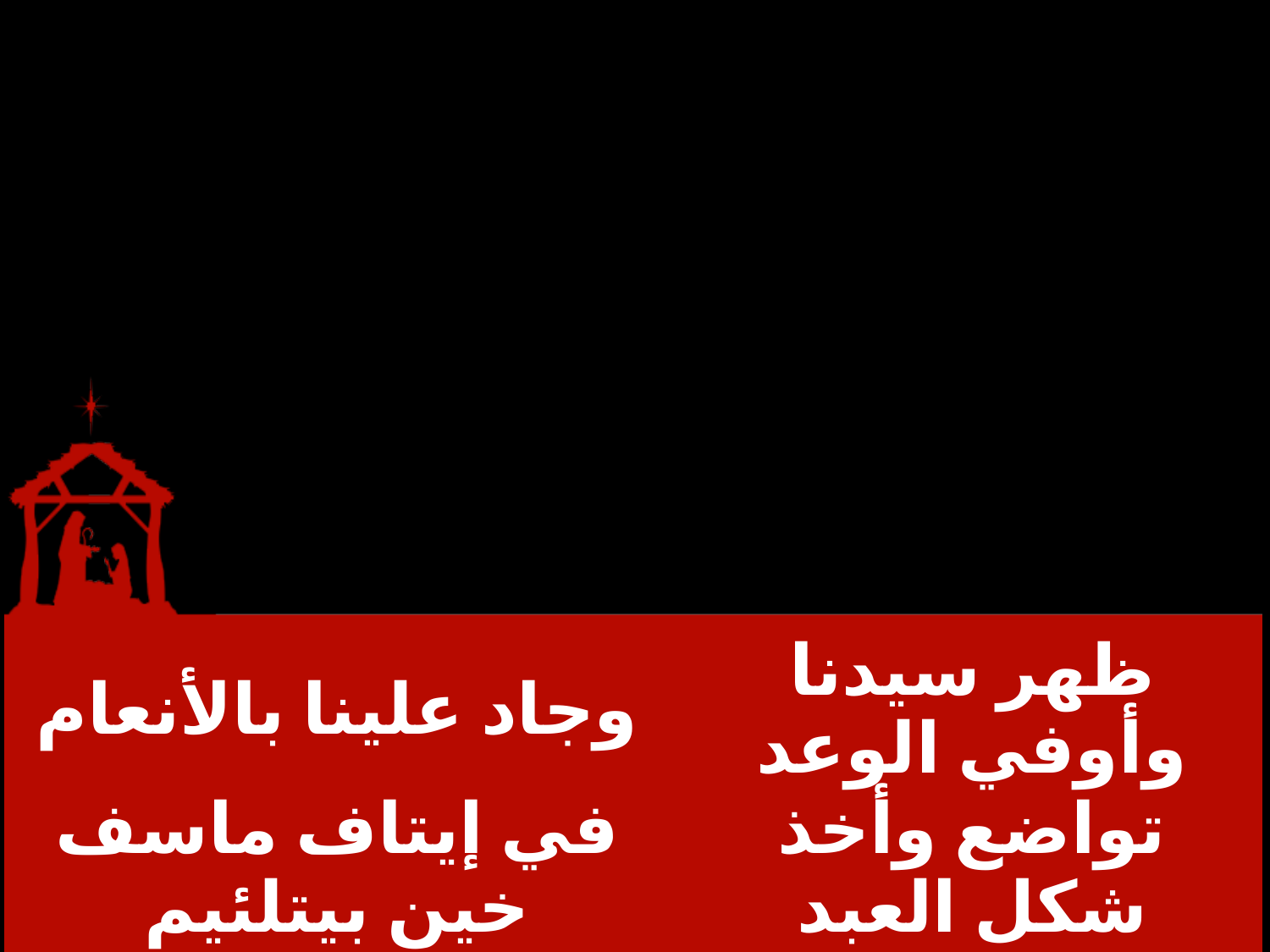

| وجاد علينا بالأنعام | ظهر سيدنا وأوفي الوعد |
| --- | --- |
| في إيتاف ماسف خين بيتلئيم | تواضع وأخذ شكل العبد |